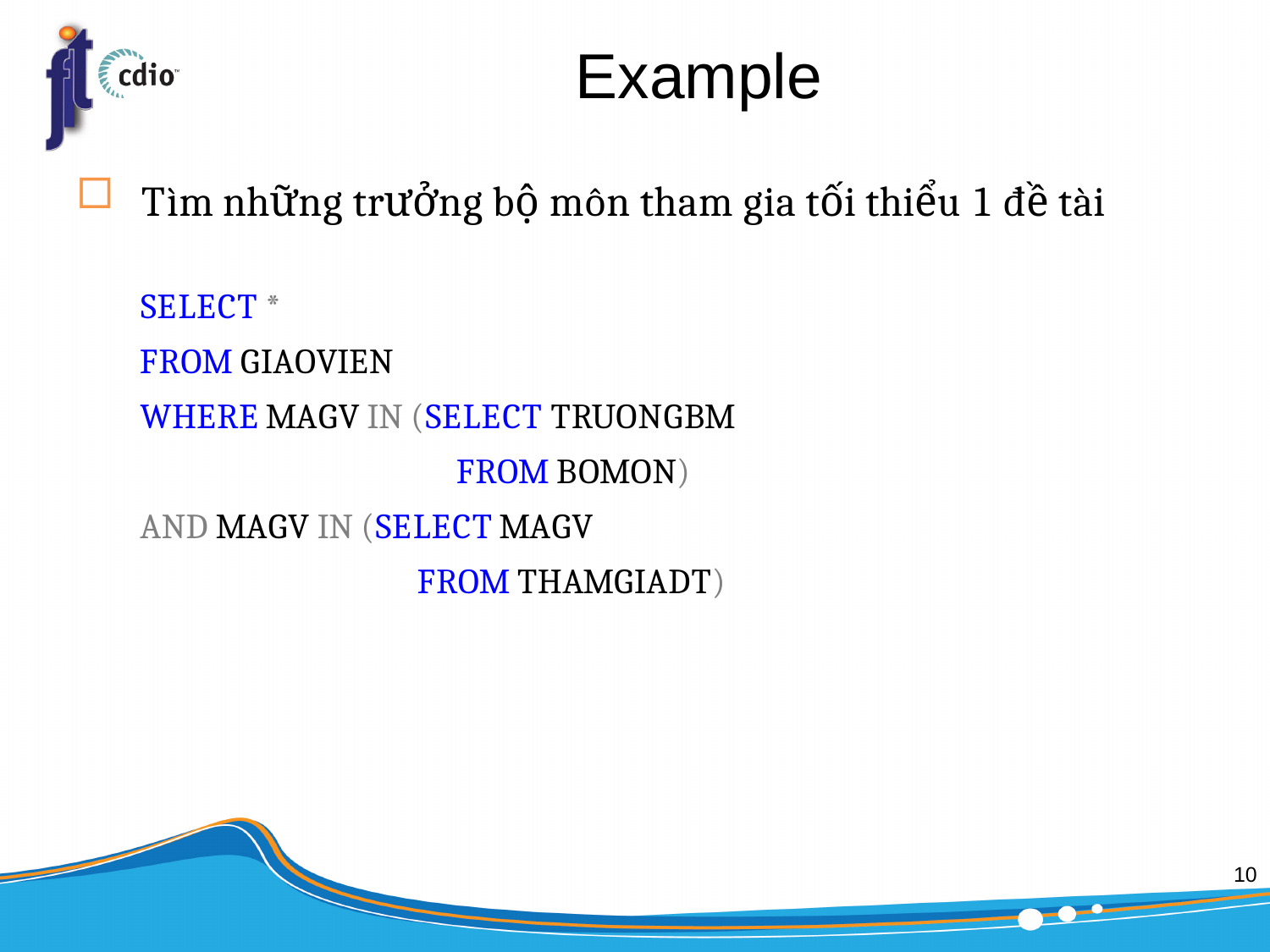

# Example
Tìm những trưởng bộ môn tham gia tối thiểu 1 đề tài

SELECT *
FROM GIAOVIEN
WHERE MAGV IN (SELECT TRUONGBM
		        FROM BOMON)
AND MAGV IN (SELECT MAGV
		   FROM THAMGIADT)
10